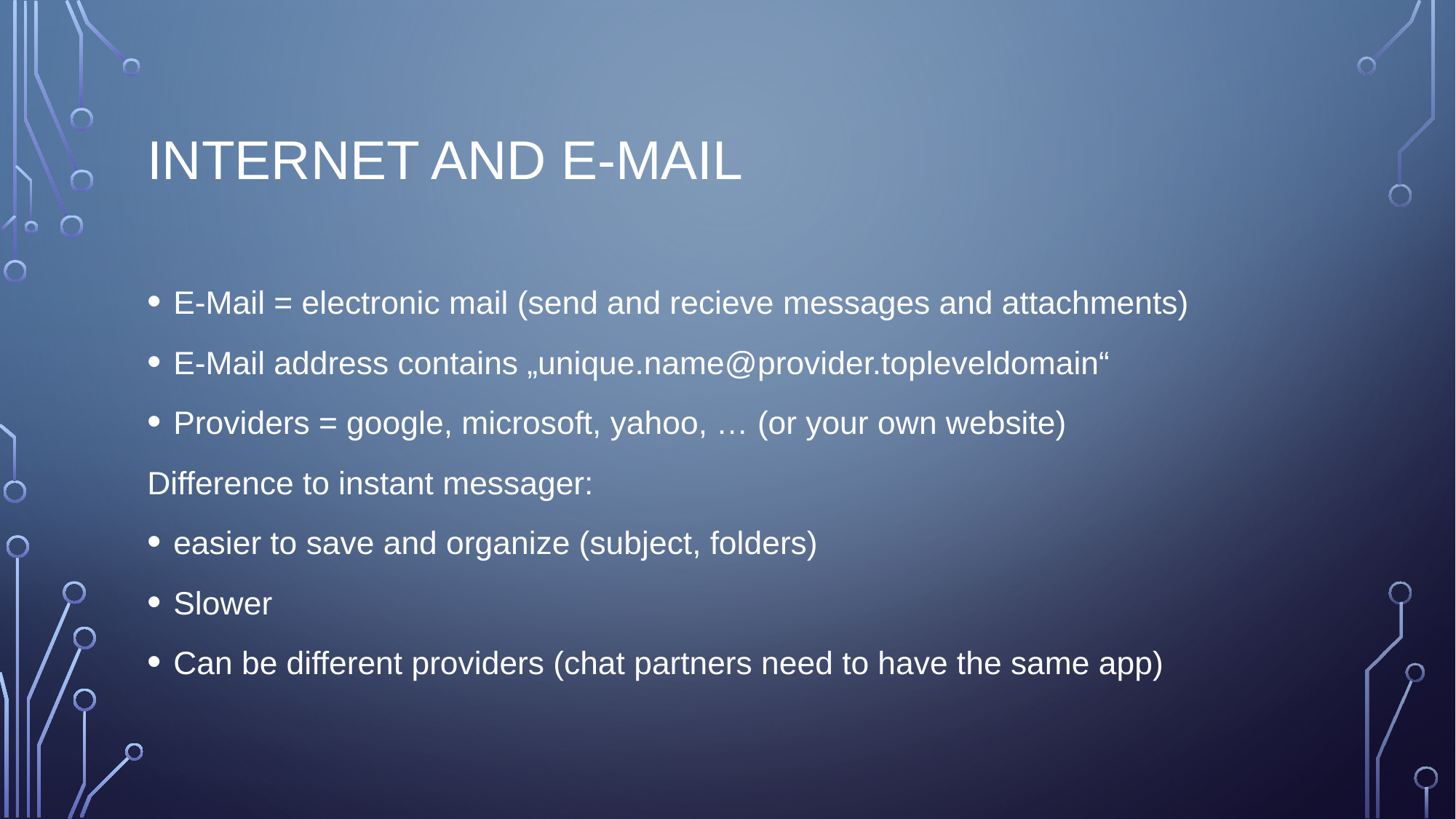

# Internet and e-mail
E-Mail = electronic mail (send and recieve messages and attachments)
E-Mail address contains „unique.name@provider.topleveldomain“
Providers = google, microsoft, yahoo, … (or your own website)
Difference to instant messager:
easier to save and organize (subject, folders)
Slower
Can be different providers (chat partners need to have the same app)